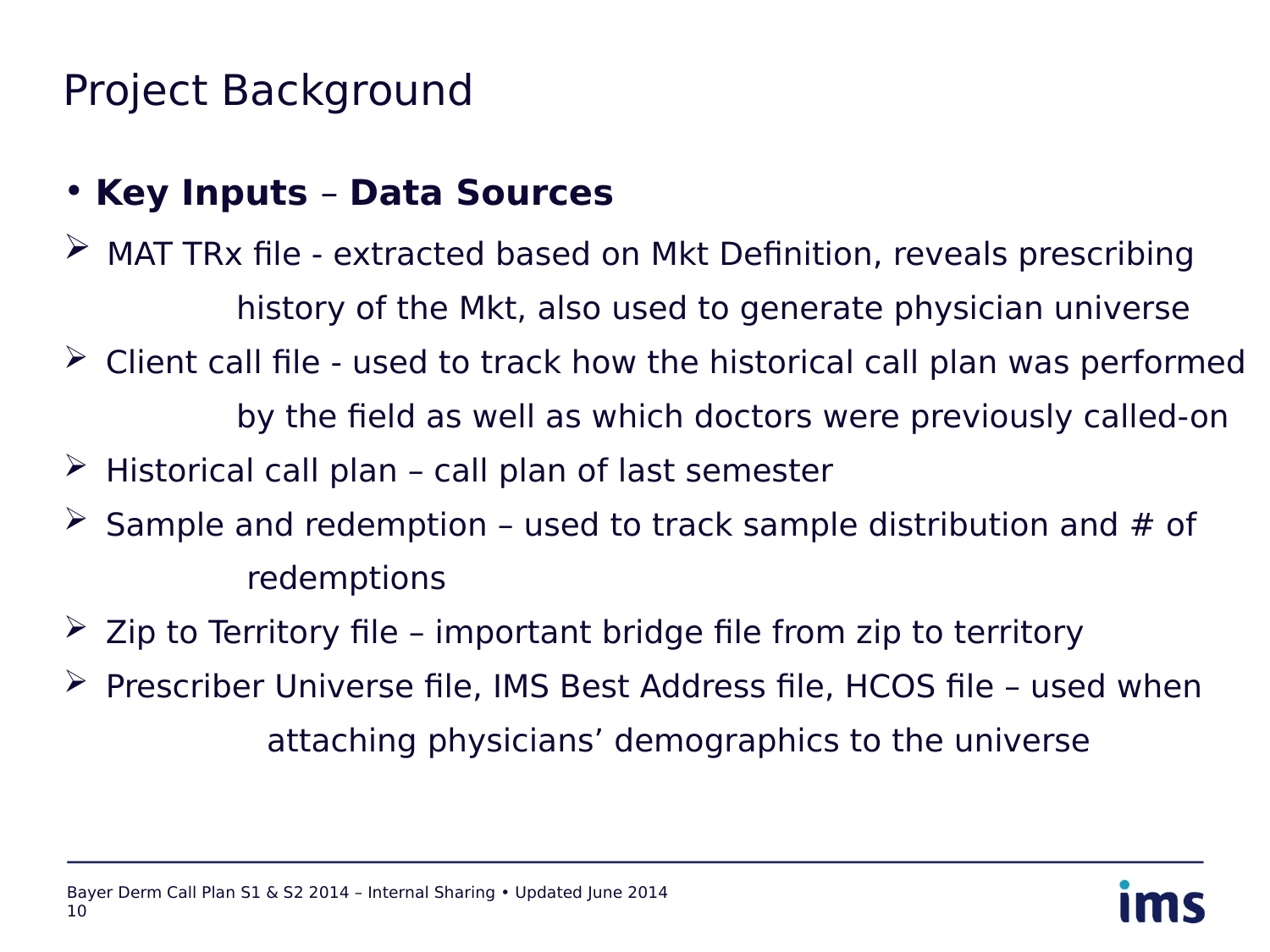

# Project Background
Key Inputs – Data Sources
 MAT TRx file - extracted based on Mkt Definition, reveals prescribing
                 history of the Mkt, also used to generate physician universe
 Client call file - used to track how the historical call plan was performed
                 by the field as well as which doctors were previously called-on
 Historical call plan – call plan of last semester
 Sample and redemption – used to track sample distribution and # of
                  redemptions
 Zip to Territory file – important bridge file from zip to territory
 Prescriber Universe file, IMS Best Address file, HCOS file – used when
                    attaching physicians’ demographics to the universe

Bayer Derm Call Plan S1 & S2 2014 – Internal Sharing • Updated June 2014
10